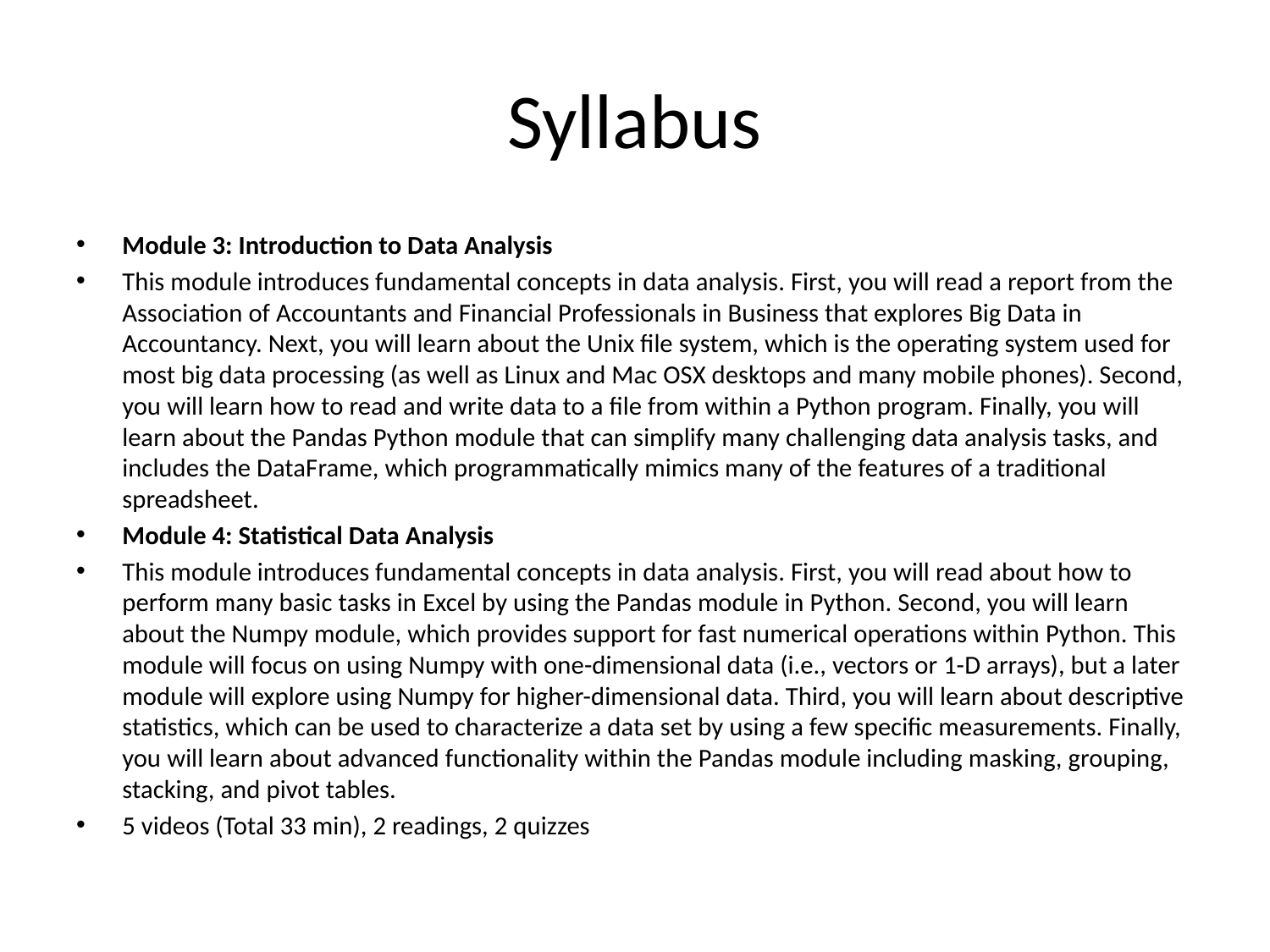

# Syllabus
Module 3: Introduction to Data Analysis
This module introduces fundamental concepts in data analysis. First, you will read a report from the Association of Accountants and Financial Professionals in Business that explores Big Data in Accountancy. Next, you will learn about the Unix file system, which is the operating system used for most big data processing (as well as Linux and Mac OSX desktops and many mobile phones). Second, you will learn how to read and write data to a file from within a Python program. Finally, you will learn about the Pandas Python module that can simplify many challenging data analysis tasks, and includes the DataFrame, which programmatically mimics many of the features of a traditional spreadsheet.
Module 4: Statistical Data Analysis
This module introduces fundamental concepts in data analysis. First, you will read about how to perform many basic tasks in Excel by using the Pandas module in Python. Second, you will learn about the Numpy module, which provides support for fast numerical operations within Python. This module will focus on using Numpy with one-dimensional data (i.e., vectors or 1-D arrays), but a later module will explore using Numpy for higher-dimensional data. Third, you will learn about descriptive statistics, which can be used to characterize a data set by using a few specific measurements. Finally, you will learn about advanced functionality within the Pandas module including masking, grouping, stacking, and pivot tables.
5 videos (Total 33 min), 2 readings, 2 quizzes